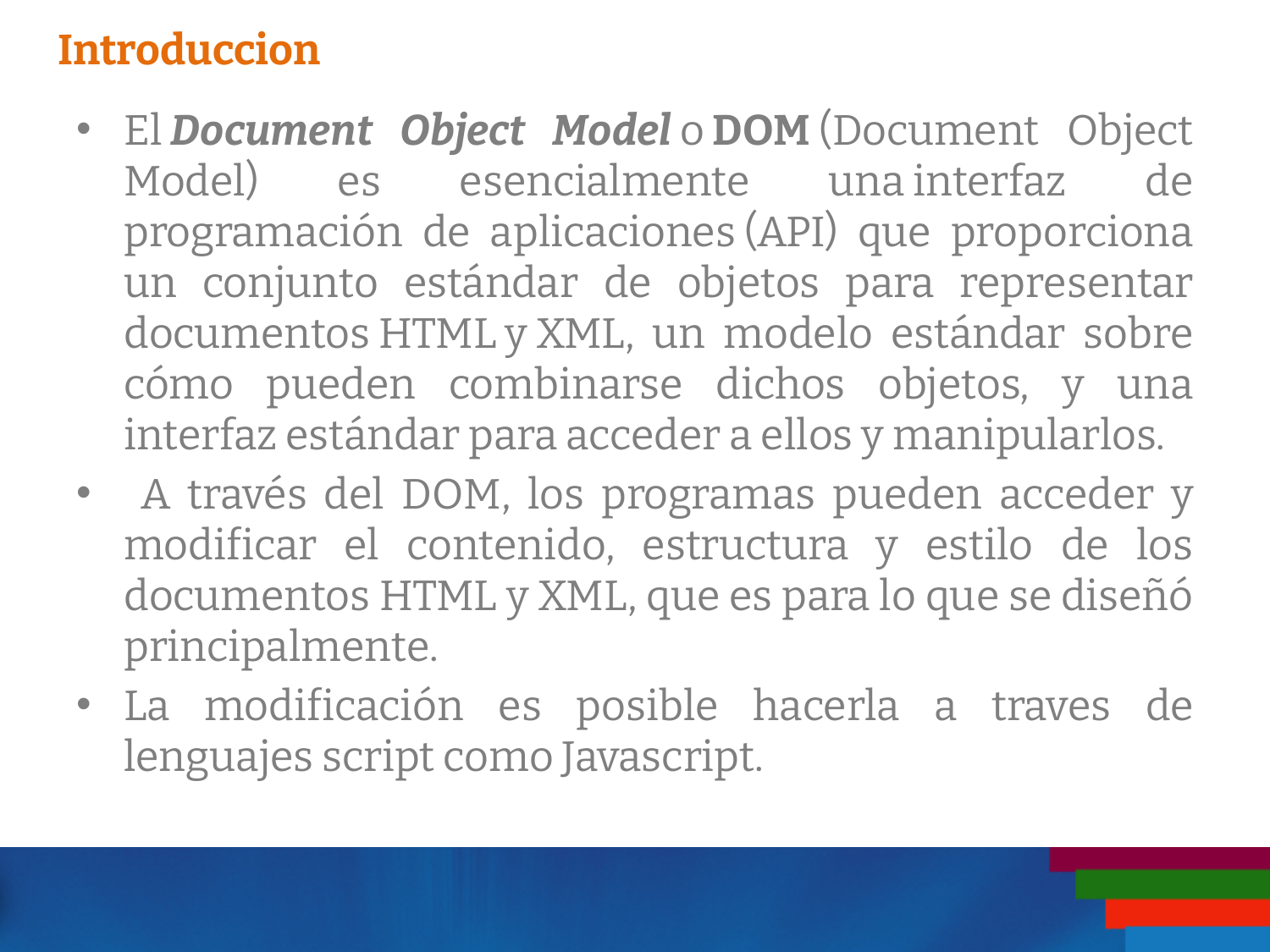

# Introduccion
El Document Object Model o DOM (Document Object Model) es esencialmente una interfaz de programación de aplicaciones (API) que proporciona un conjunto estándar de objetos para representar documentos HTML y XML, un modelo estándar sobre cómo pueden combinarse dichos objetos, y una interfaz estándar para acceder a ellos y manipularlos.
 A través del DOM, los programas pueden acceder y modificar el contenido, estructura y estilo de los documentos HTML y XML, que es para lo que se diseñó principalmente.
La modificación es posible hacerla a traves de lenguajes script como Javascript.